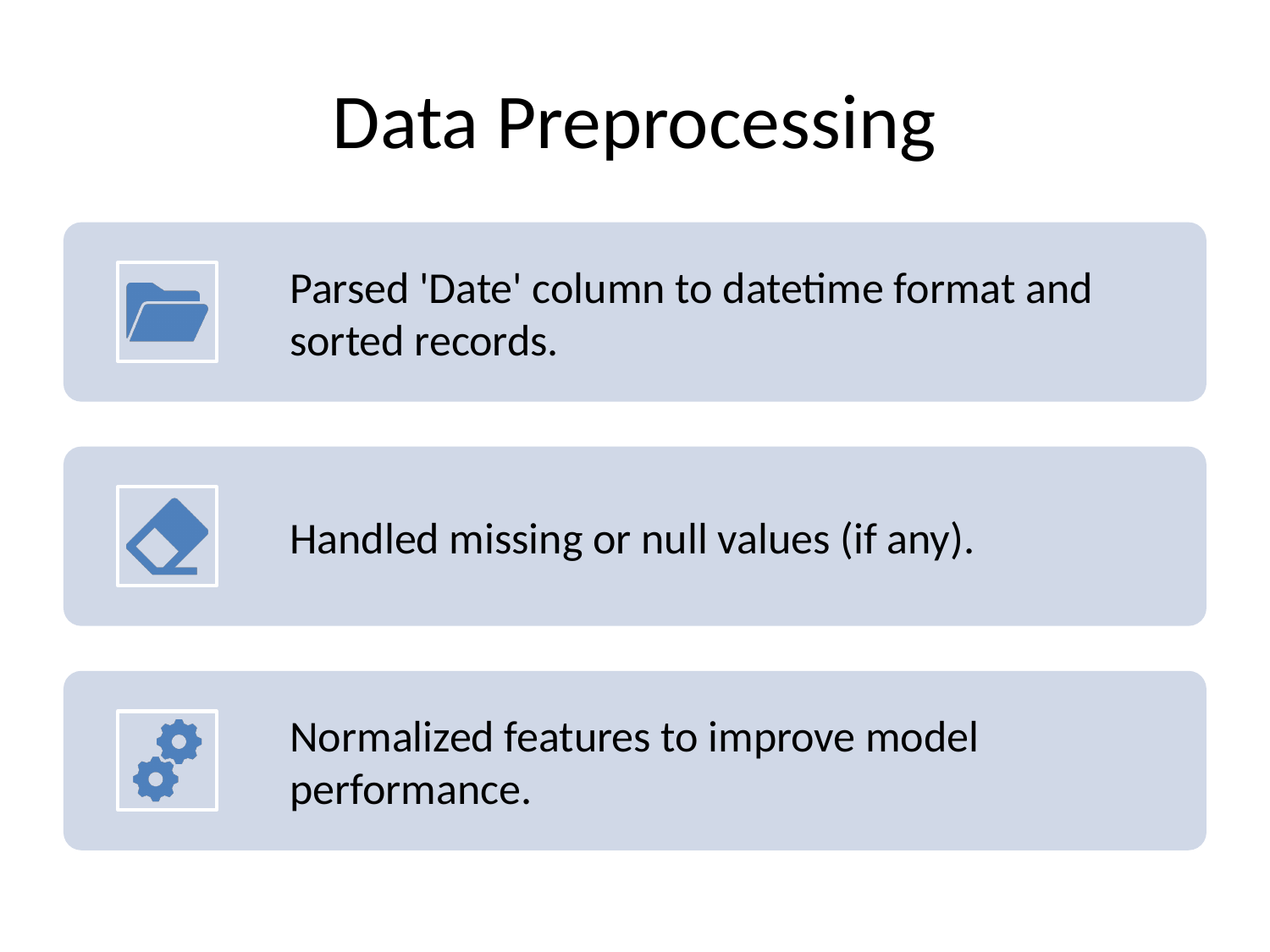

# Data Preprocessing
Parsed 'Date' column to datetime format and sorted records.
Handled missing or null values (if any).
Normalized features to improve model performance.